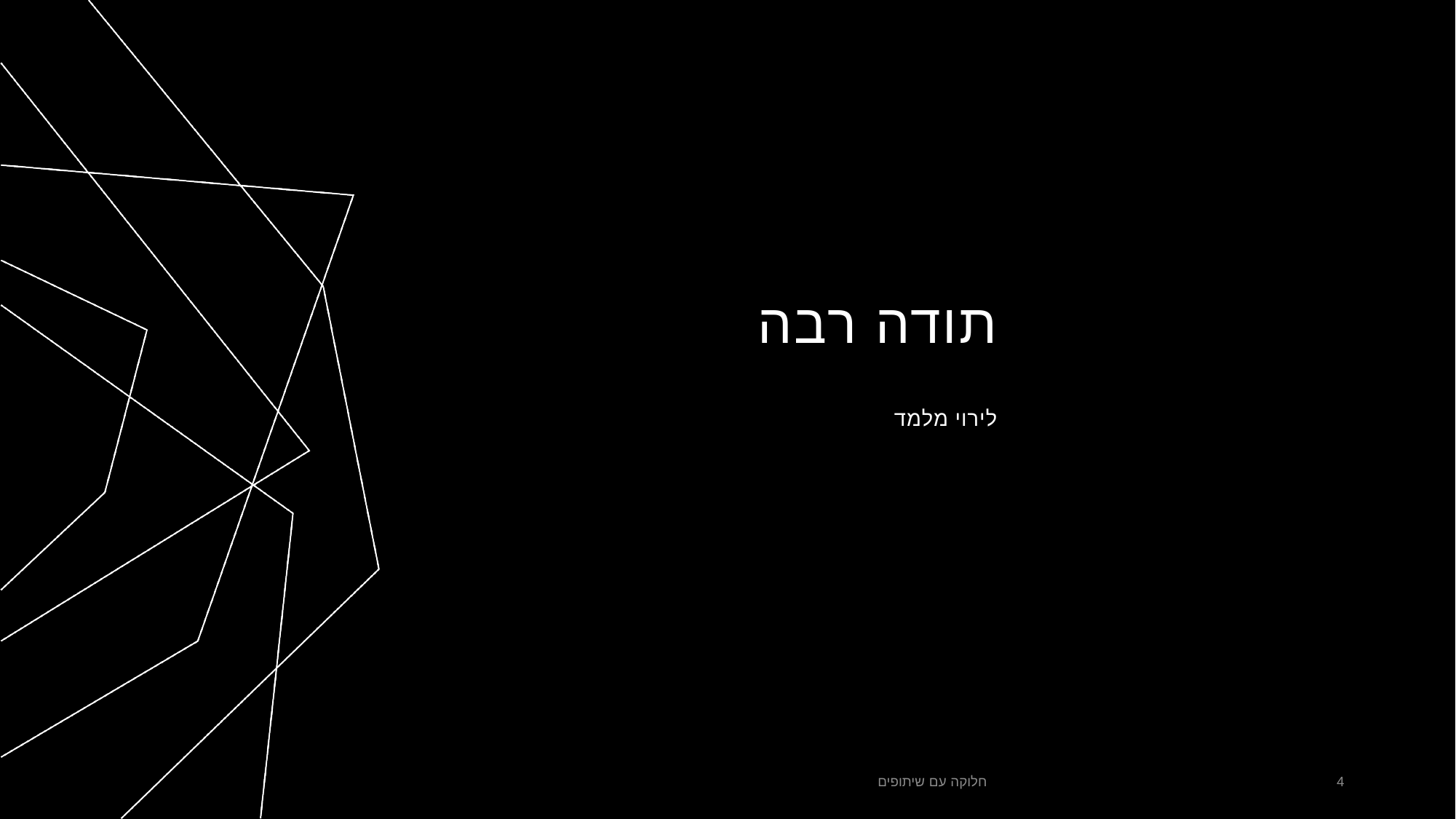

# תודה רבה
לירוי מלמד
חלוקה עם שיתופים
4